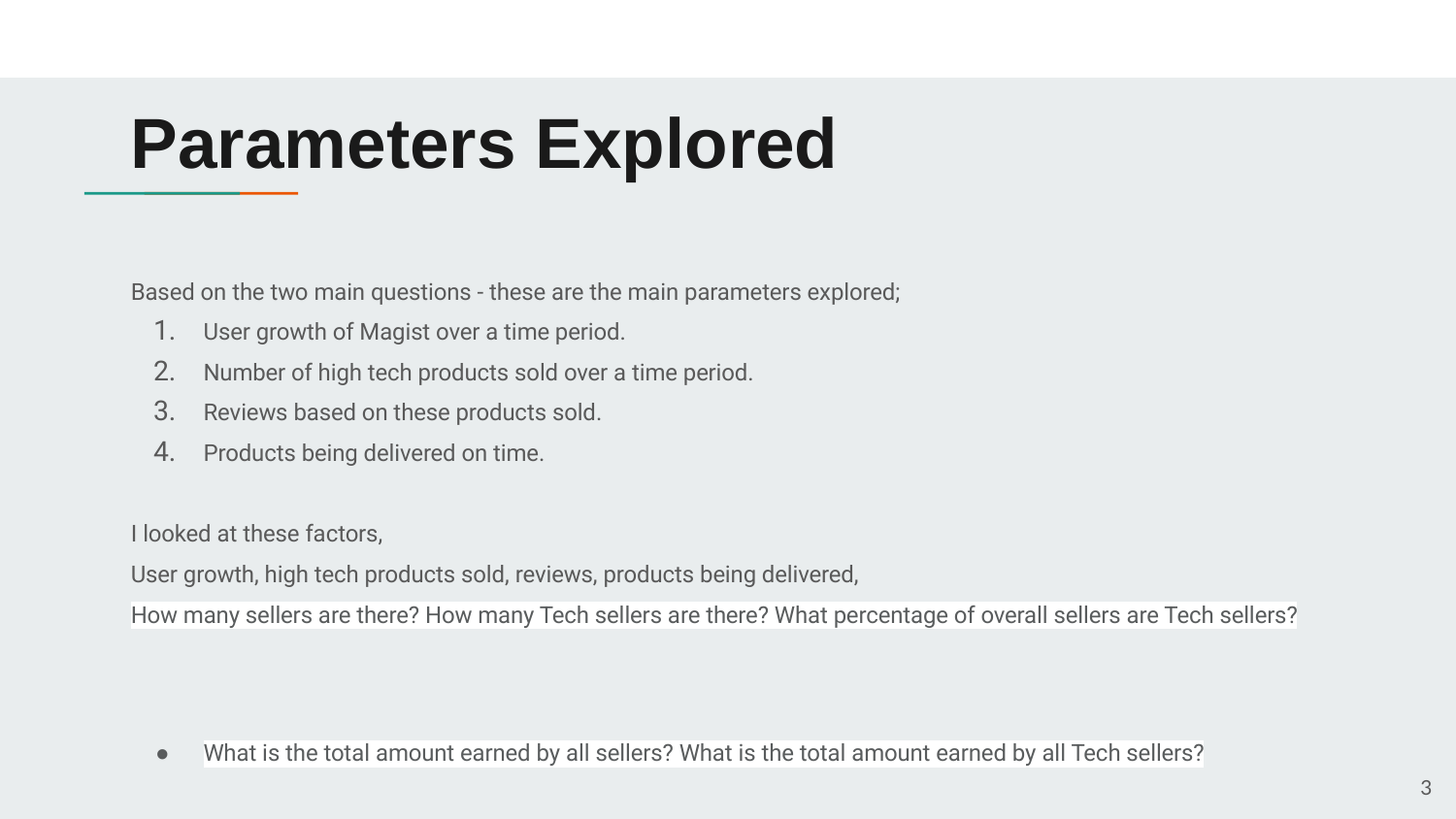

# Parameters Explored
Based on the two main questions - these are the main parameters explored;
User growth of Magist over a time period.
Number of high tech products sold over a time period.
Reviews based on these products sold.
Products being delivered on time.

I looked at these factors,
User growth, high tech products sold, reviews, products being delivered,
How many sellers are there? How many Tech sellers are there? What percentage of overall sellers are Tech sellers?
What is the total amount earned by all sellers? What is the total amount earned by all Tech sellers?
3